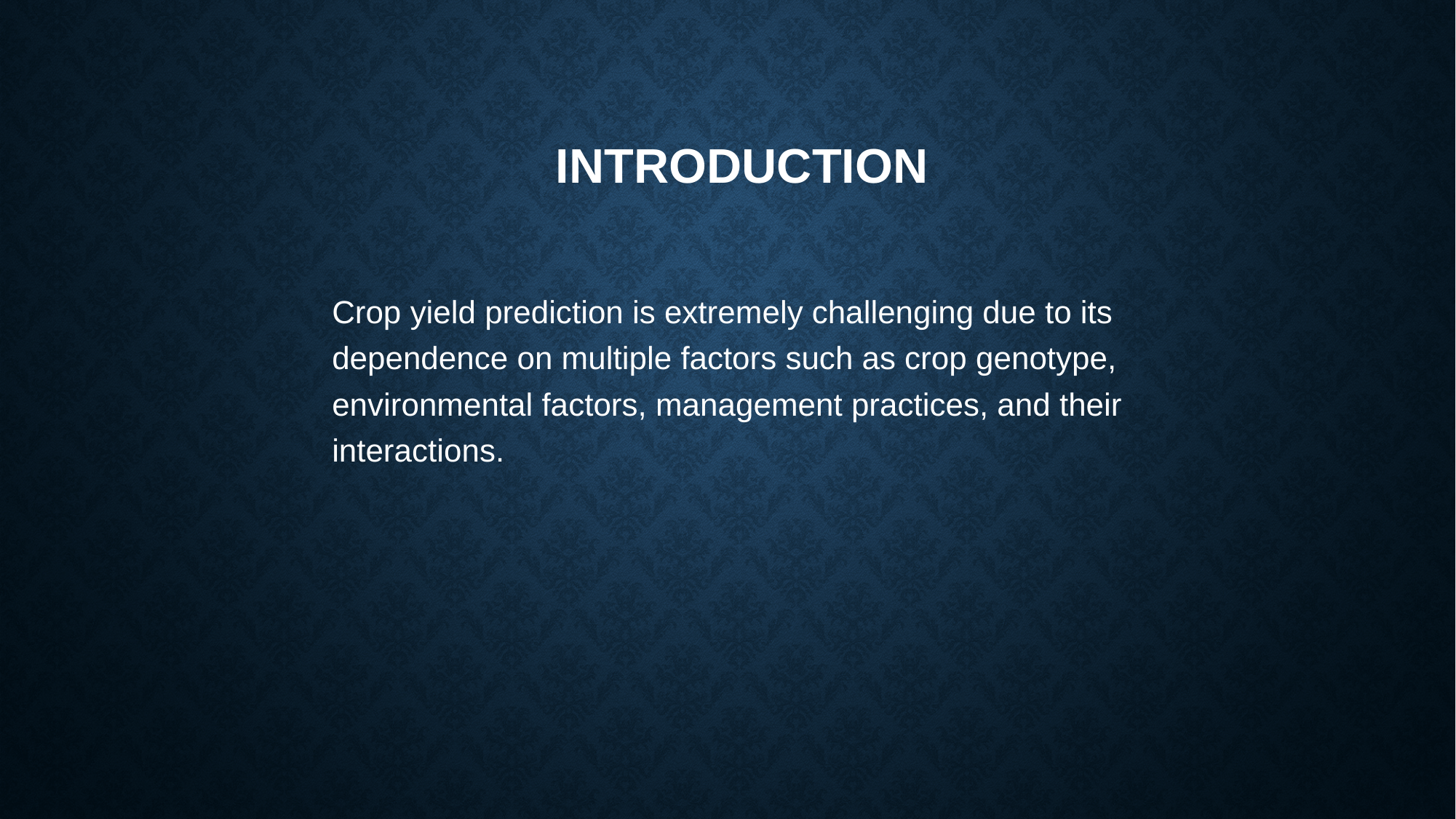

# INTRODUCTION
Crop yield prediction is extremely challenging due to its dependence on multiple factors such as crop genotype, environmental factors, management practices, and their interactions.